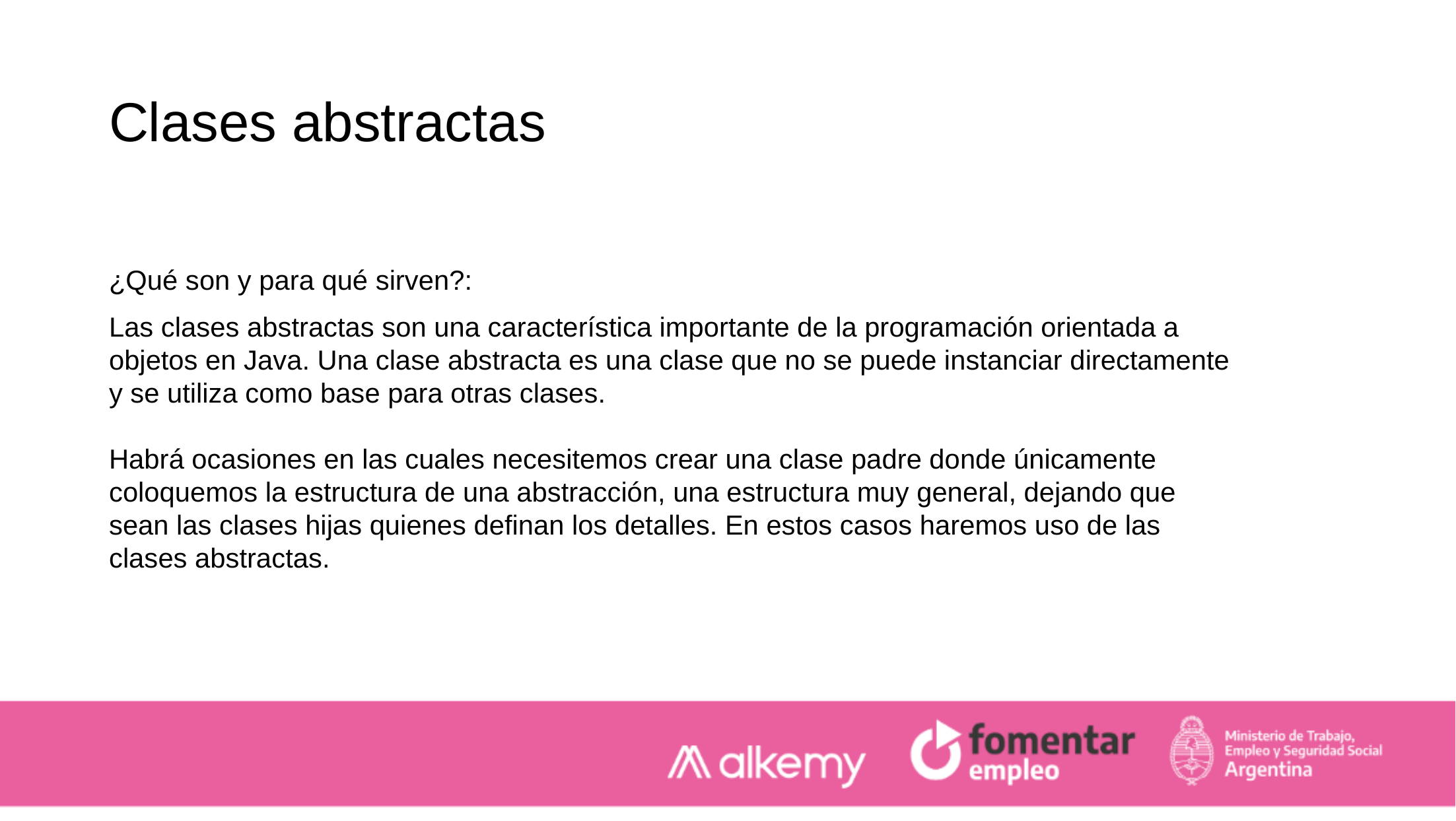

Clases abstractas
¿Qué son y para qué sirven?:
Las clases abstractas son una característica importante de la programación orientada a objetos en Java. Una clase abstracta es una clase que no se puede instanciar directamente y se utiliza como base para otras clases.

Habrá ocasiones en las cuales necesitemos crear una clase padre donde únicamente coloquemos la estructura de una abstracción, una estructura muy general, dejando que sean las clases hijas quienes definan los detalles. En estos casos haremos uso de las clases abstractas.